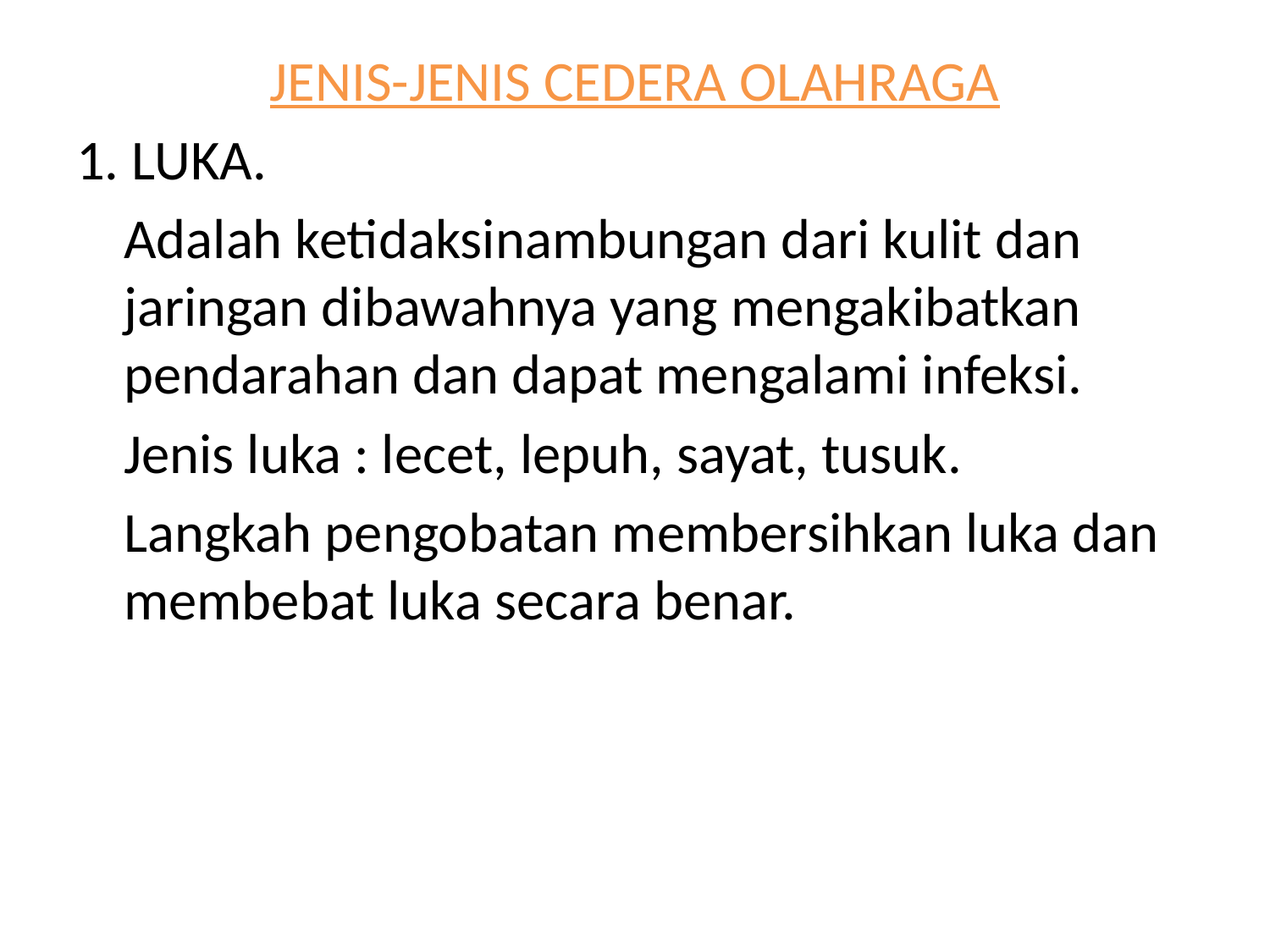

# JENIS-JENIS CEDERA OLAHRAGA
1. LUKA.
	Adalah ketidaksinambungan dari kulit dan jaringan dibawahnya yang mengakibatkan pendarahan dan dapat mengalami infeksi.
	Jenis luka : lecet, lepuh, sayat, tusuk.
	Langkah pengobatan membersihkan luka dan membebat luka secara benar.